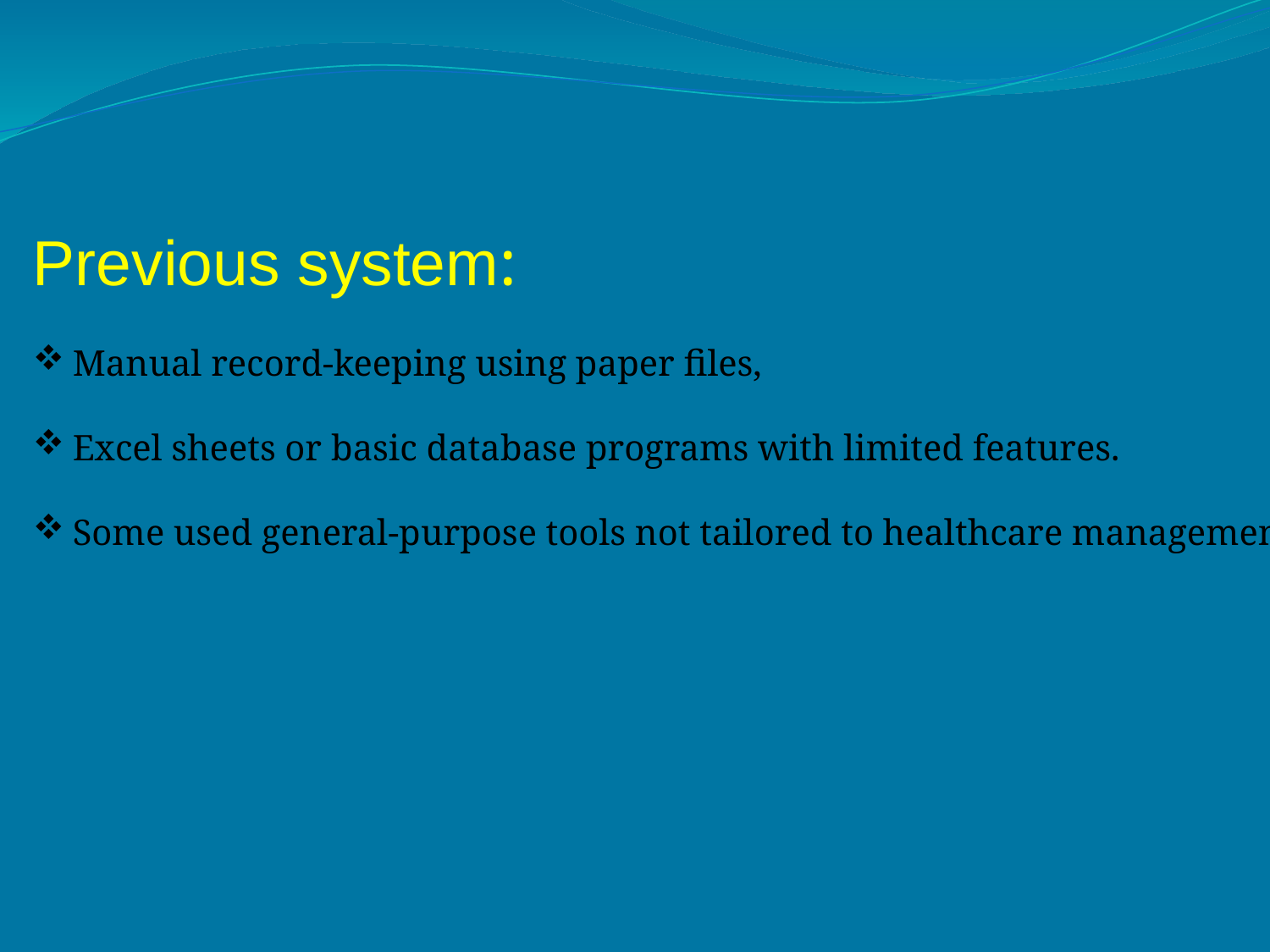

Previous system:
Manual record-keeping using paper files,
Excel sheets or basic database programs with limited features.
Some used general-purpose tools not tailored to healthcare management .